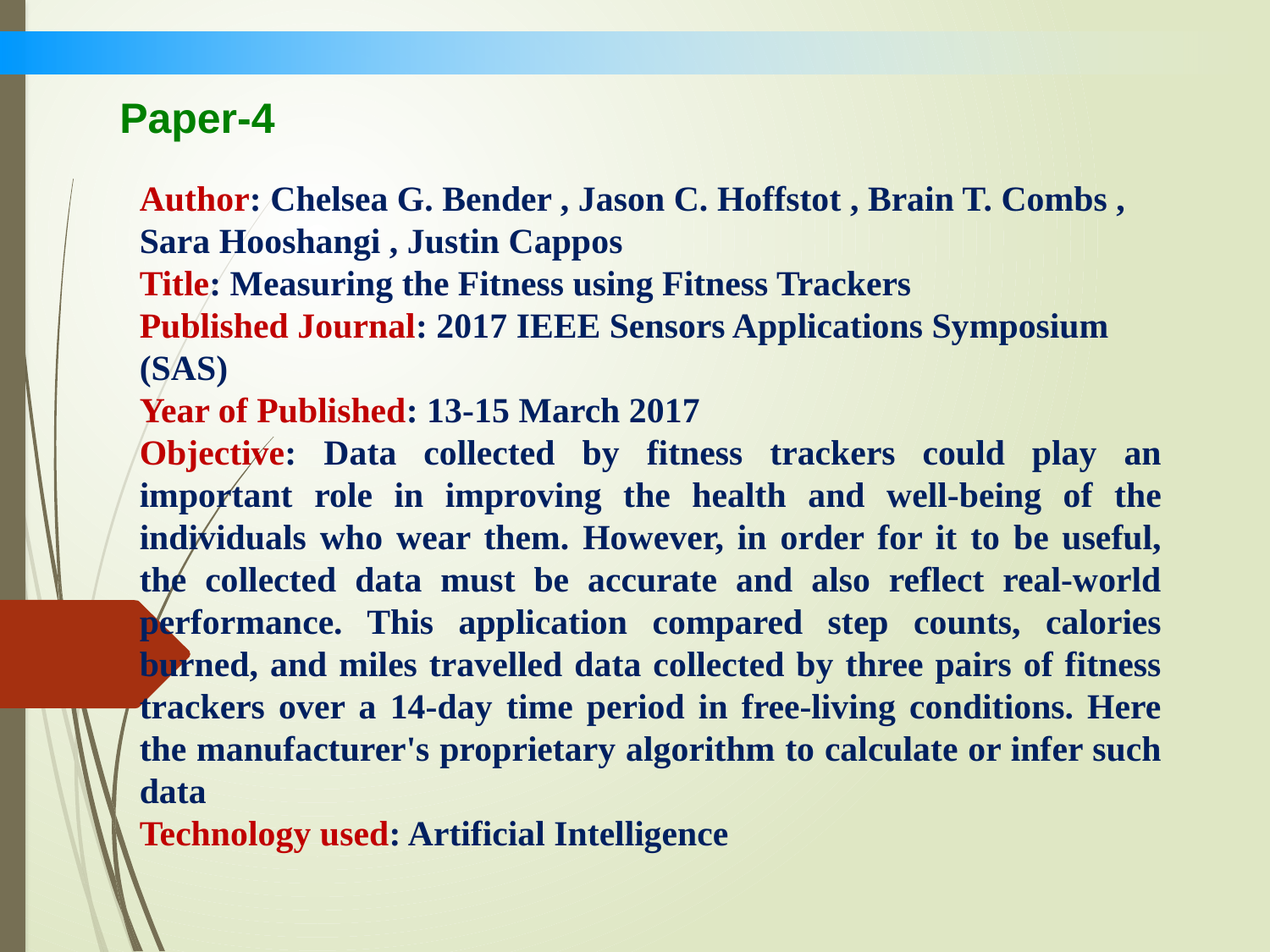

# Paper-4

Author: Chelsea G. Bender , Jason C. Hoffstot , Brain T. Combs , Sara Hooshangi , Justin Cappos
Title: Measuring the Fitness using Fitness Trackers
Published Journal: 2017 IEEE Sensors Applications Symposium (SAS)
Year of Published: 13-15 March 2017
Objective: Data collected by fitness trackers could play an important role in improving the health and well-being of the individuals who wear them. However, in order for it to be useful, the collected data must be accurate and also reflect real-world performance. This application compared step counts, calories burned, and miles travelled data collected by three pairs of fitness trackers over a 14-day time period in free-living conditions. Here the manufacturer's proprietary algorithm to calculate or infer such data
Technology used: Artificial Intelligence